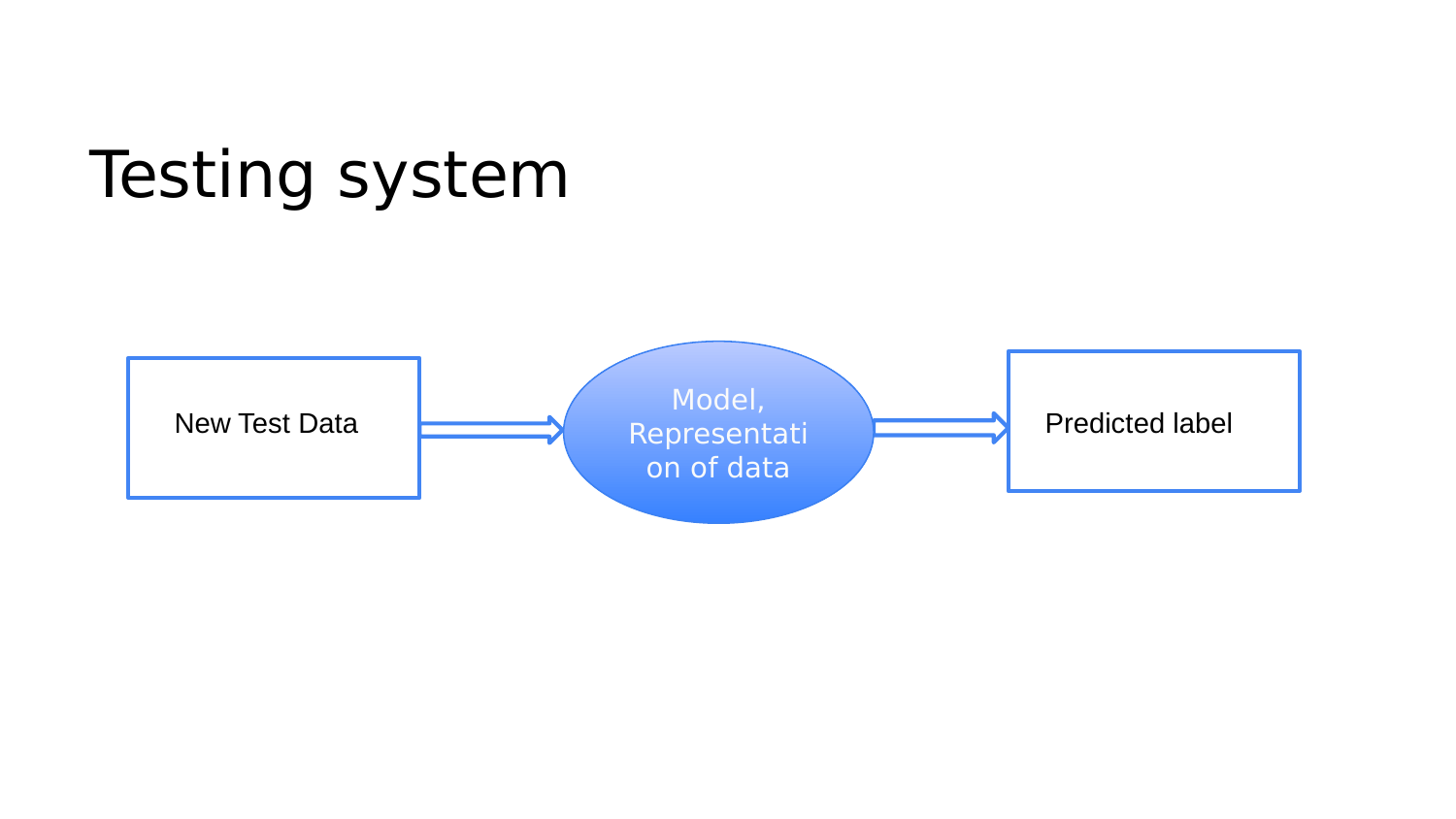

Testing system
Model, Representation of data

New Test Data

Predicted label